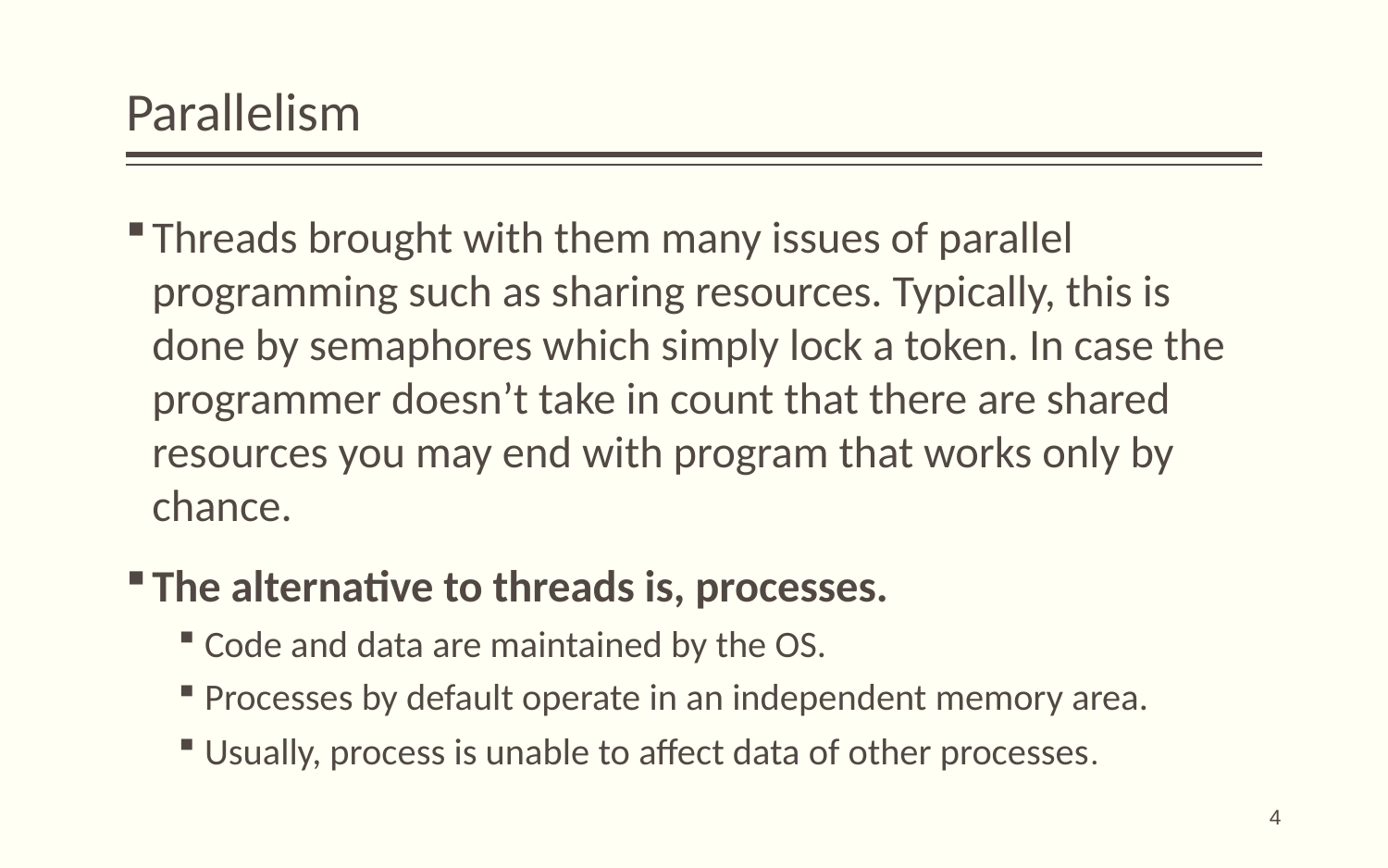

# Parallelism
Threads brought with them many issues of parallel programming such as sharing resources. Typically, this is done by semaphores which simply lock a token. In case the programmer doesn’t take in count that there are shared resources you may end with program that works only by chance.
The alternative to threads is, processes.
Code and data are maintained by the OS.
Processes by default operate in an independent memory area.
Usually, process is unable to affect data of other processes.